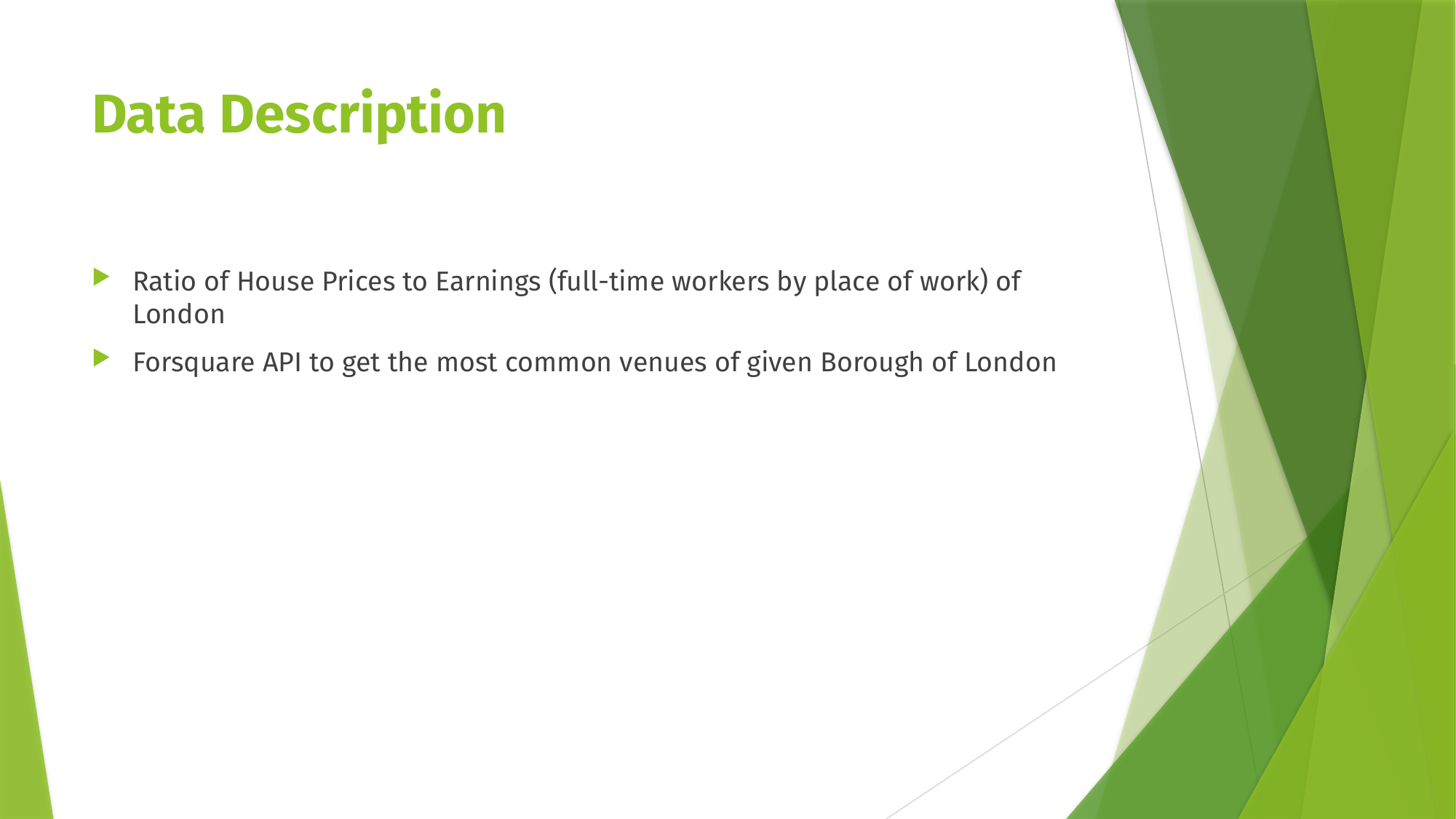

# Data Description
Ratio of House Prices to Earnings (full-time workers by place of work) of London
Forsquare API to get the most common venues of given Borough of London